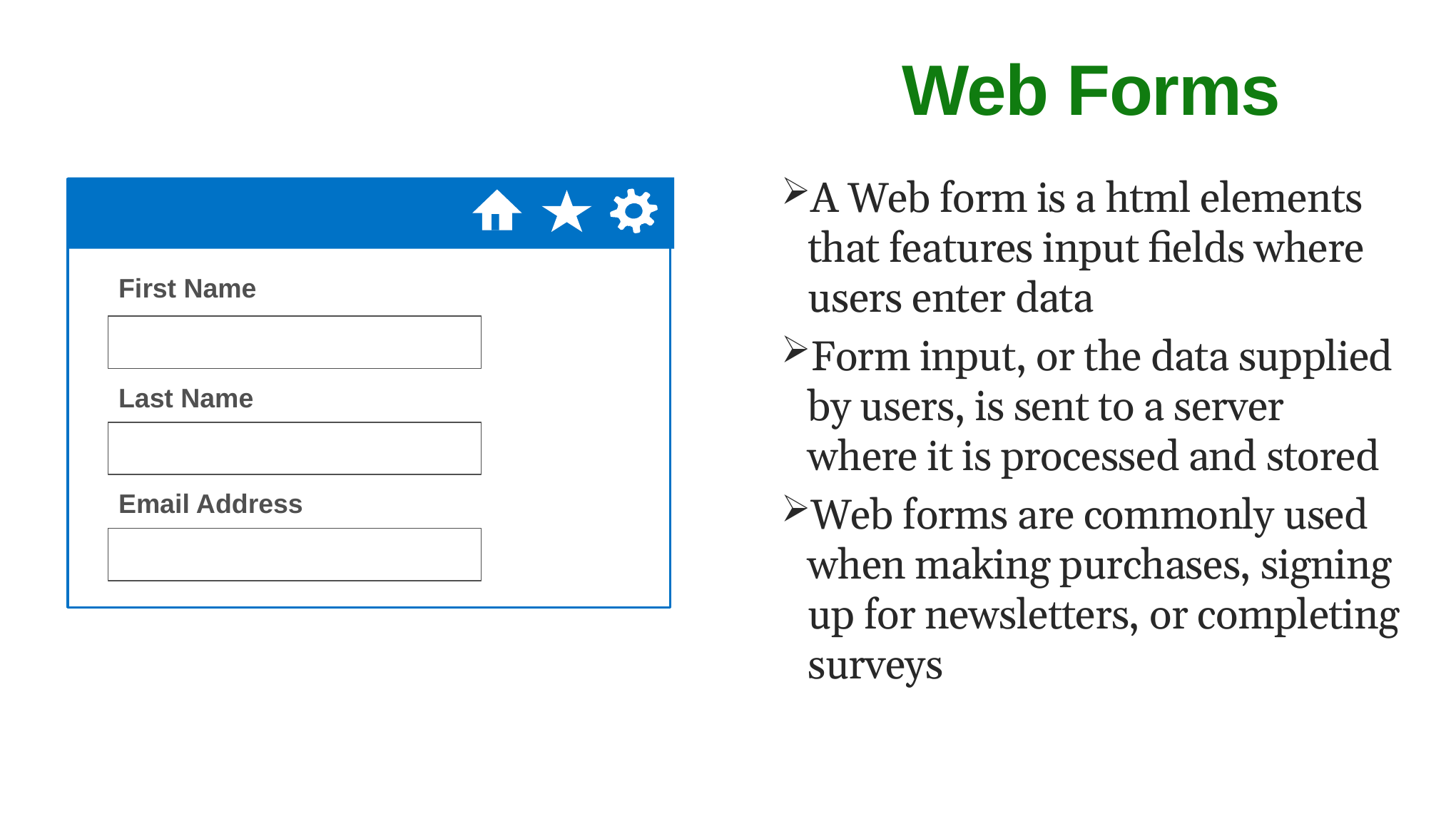

# Web Forms
A Web form is a html elements that features input fields where users enter data
Form input, or the data supplied by users, is sent to a server where it is processed and stored
Web forms are commonly used when making purchases, signing up for newsletters, or completing surveys

First Name

Last Name

Email Address